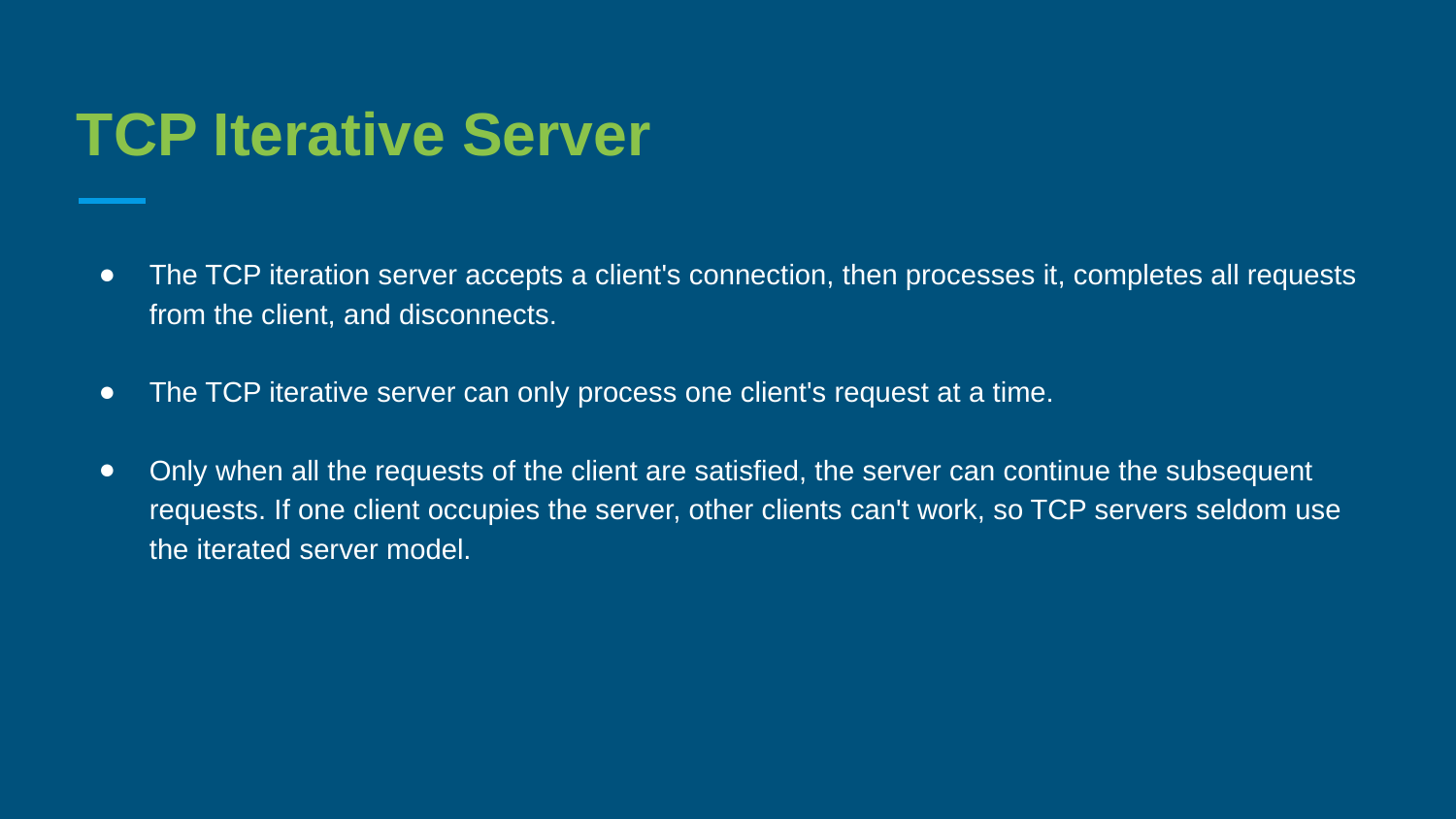

# TCP Iterative Server
The TCP iteration server accepts a client's connection, then processes it, completes all requests from the client, and disconnects.

The TCP iterative server can only process one client's request at a time.

Only when all the requests of the client are satisfied, the server can continue the subsequent requests. If one client occupies the server, other clients can't work, so TCP servers seldom use the iterated server model.